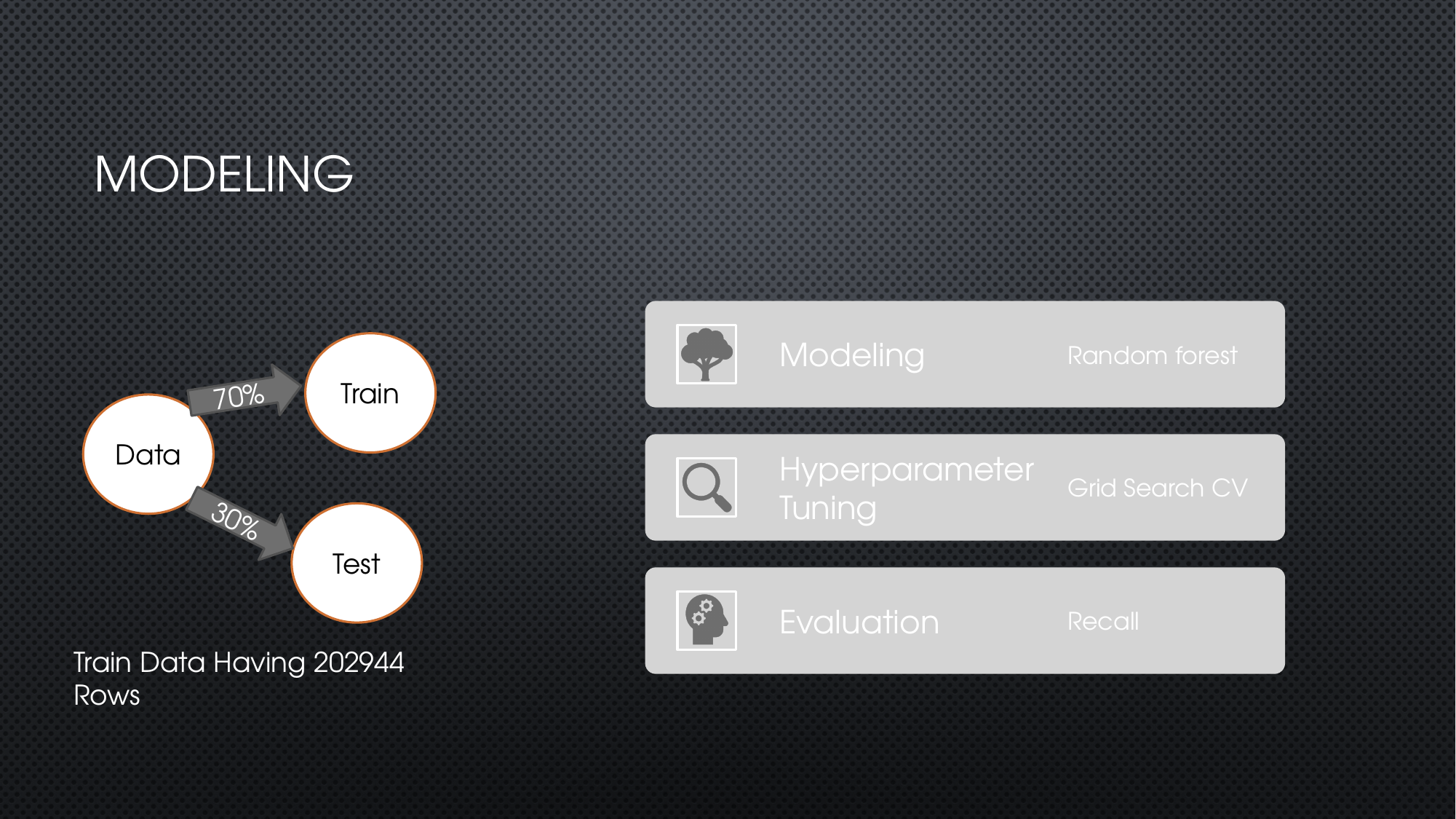

# Modeling
Modeling
Random forest
Hyperparameter Tuning
Grid Search CV
Evaluation
Recall
Train
70%
Data
30%
Test
Train Data Having 202944 Rows